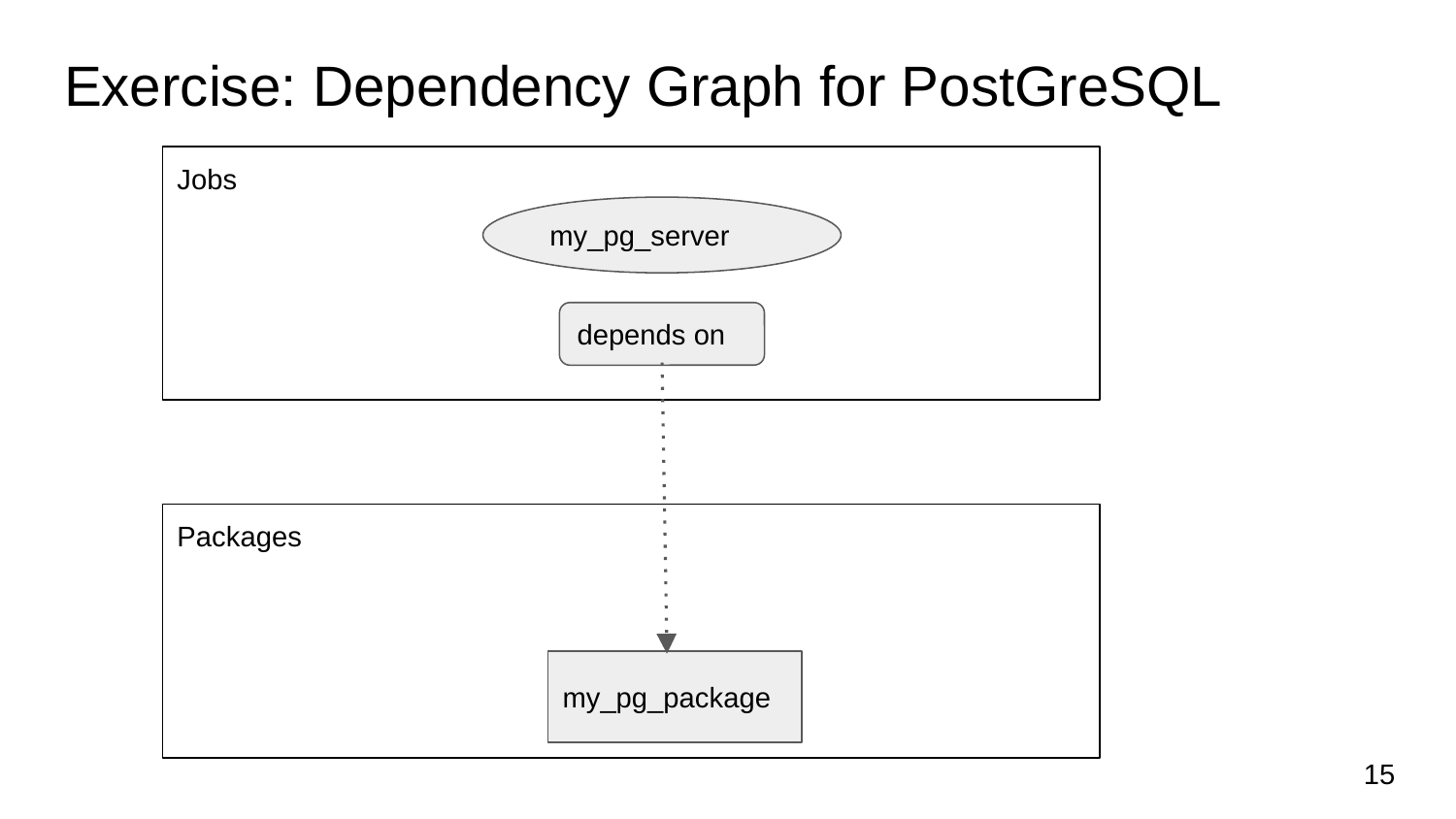

# Exercise: Dependency Graph for PostGreSQL
Jobs
my_pg_server
depends on
Packages
my_pg_package
15